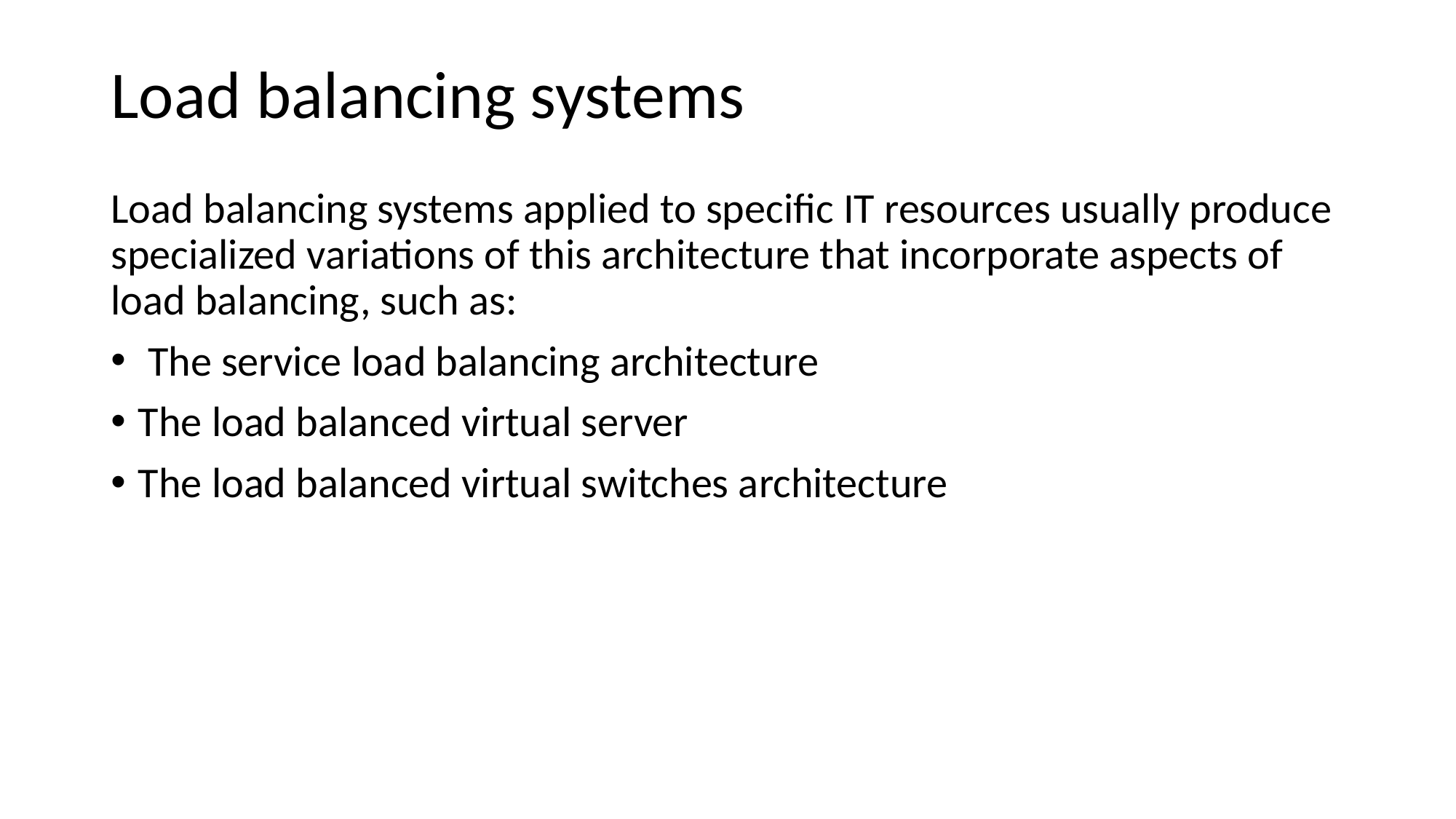

# Load balancing systems
Load balancing systems applied to specific IT resources usually produce specialized variations of this architecture that incorporate aspects of load balancing, such as:
 The service load balancing architecture
The load balanced virtual server
The load balanced virtual switches architecture